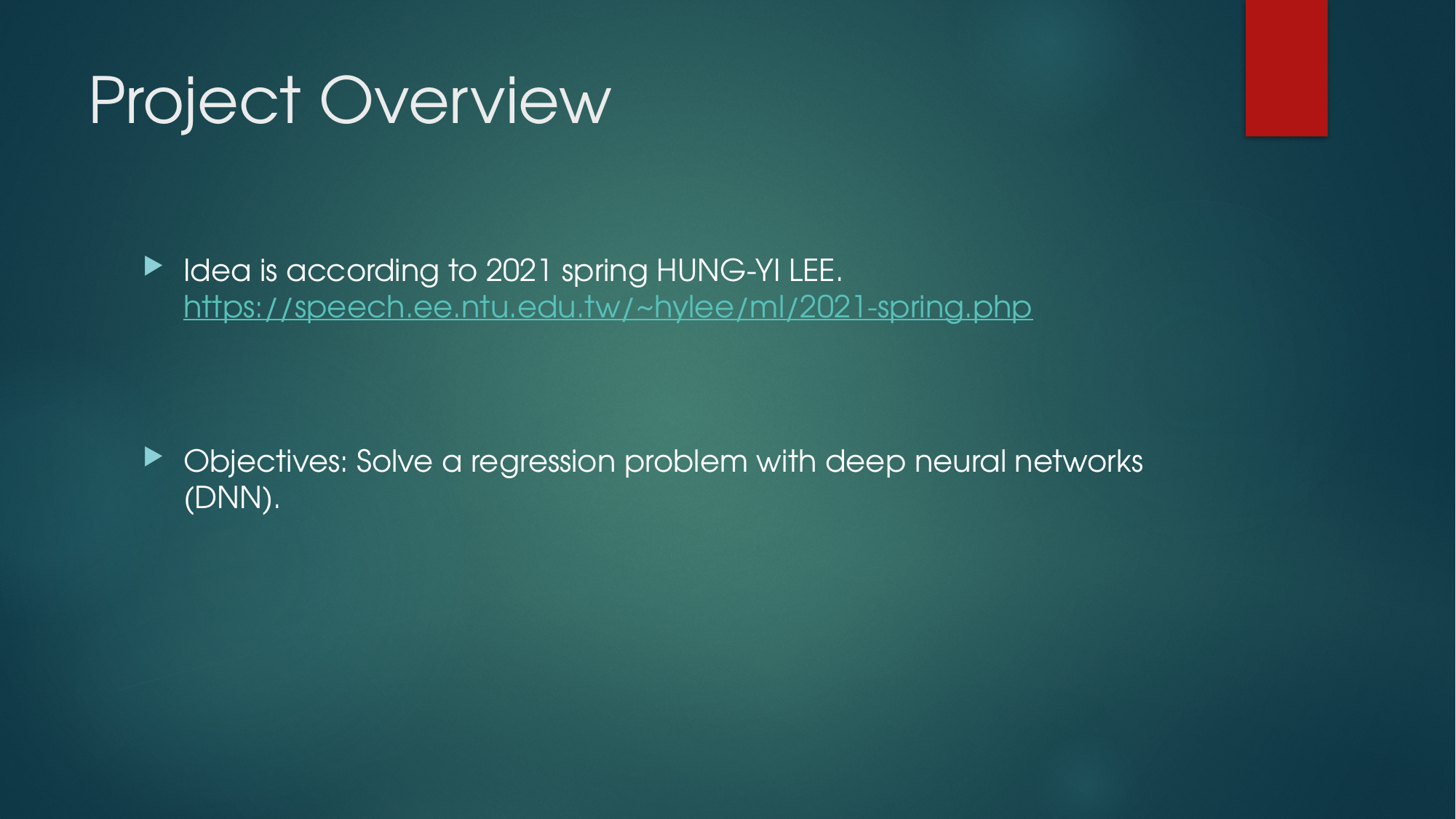

# Project Overview
Idea is according to 2021 spring HUNG-YI LEE. https://speech.ee.ntu.edu.tw/~hylee/ml/2021-spring.php

Objectives: Solve a regression problem with deep neural networks (DNN).